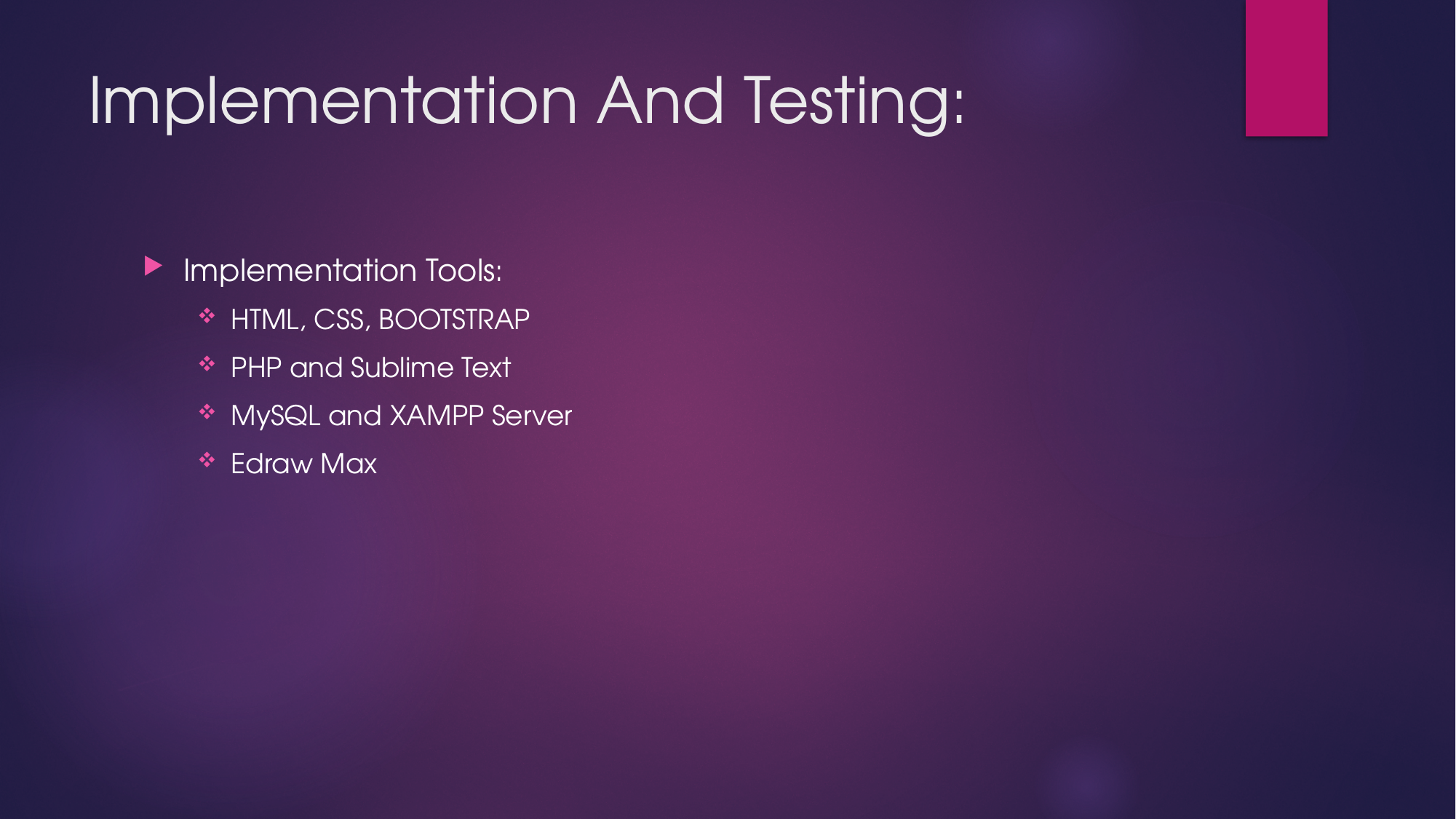

# Implementation And Testing:
Implementation Tools:
HTML, CSS, BOOTSTRAP
PHP and Sublime Text
MySQL and XAMPP Server
Edraw Max